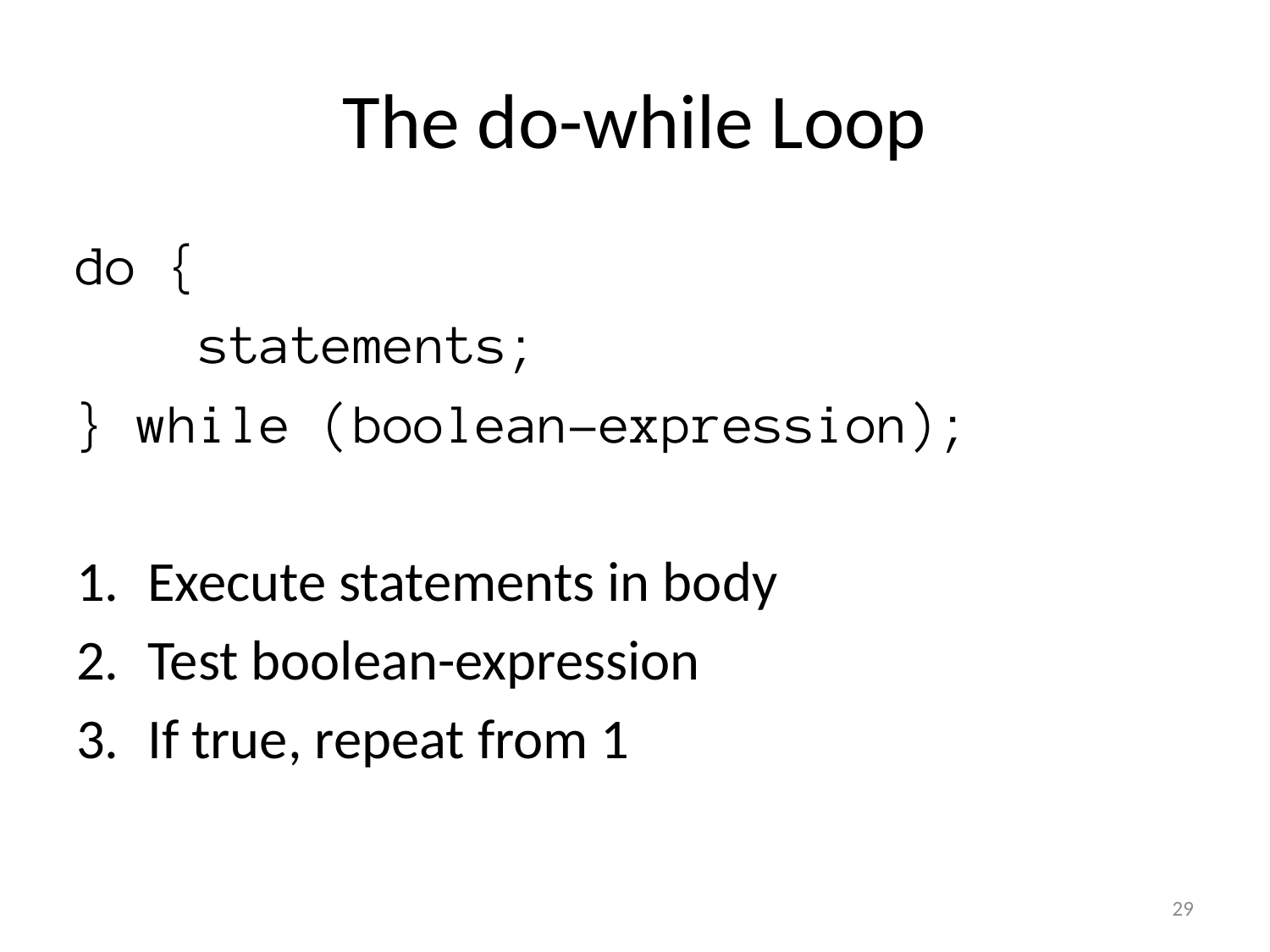

# The do-while Loop
do {
    statements;
} while (boolean-expression);

Execute statements in body
Test boolean-expression
If true, repeat from 1
29